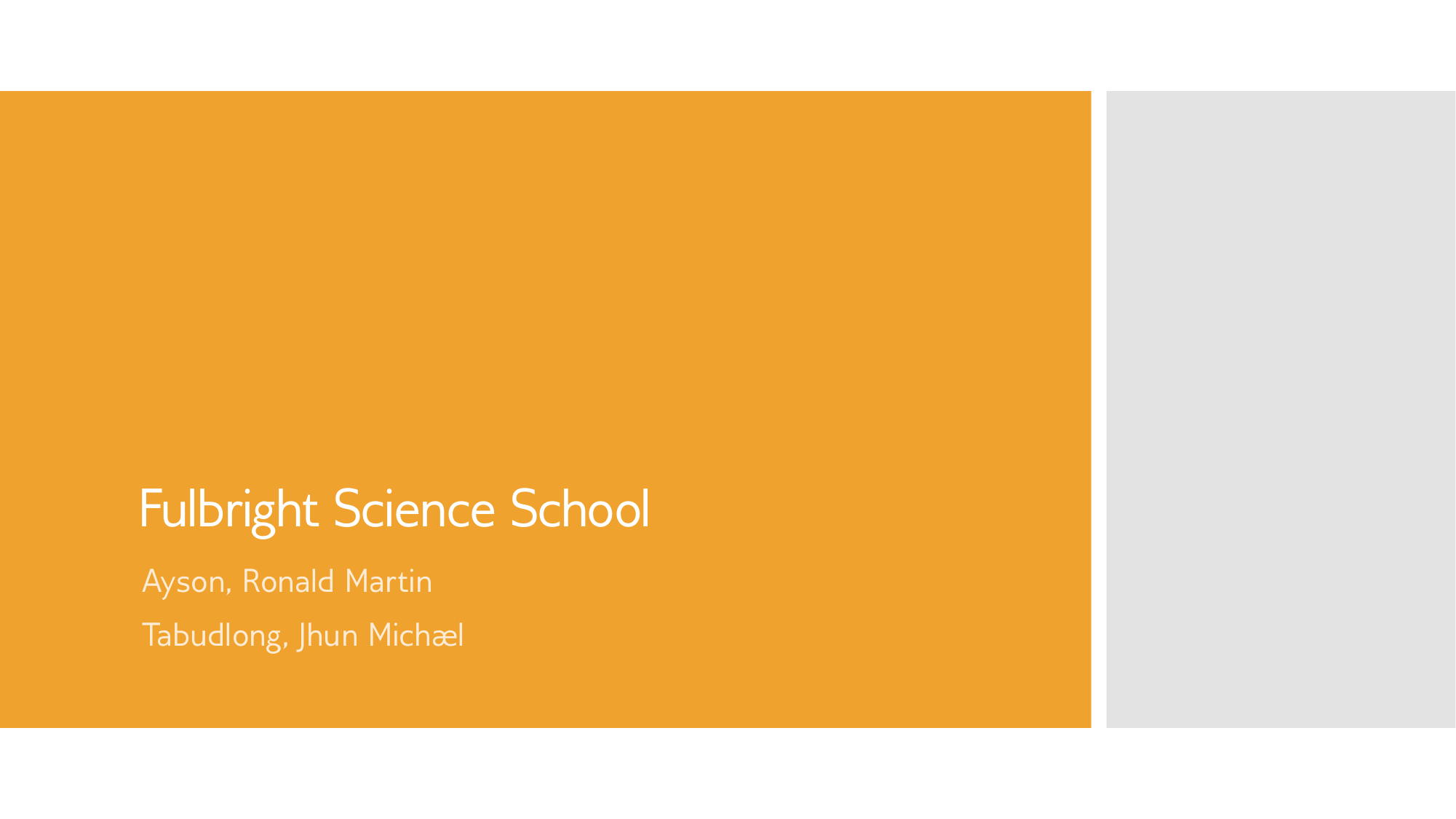

# Fulbright Science School
Ayson, Ronald Martin
Tabudlong, Jhun Michael